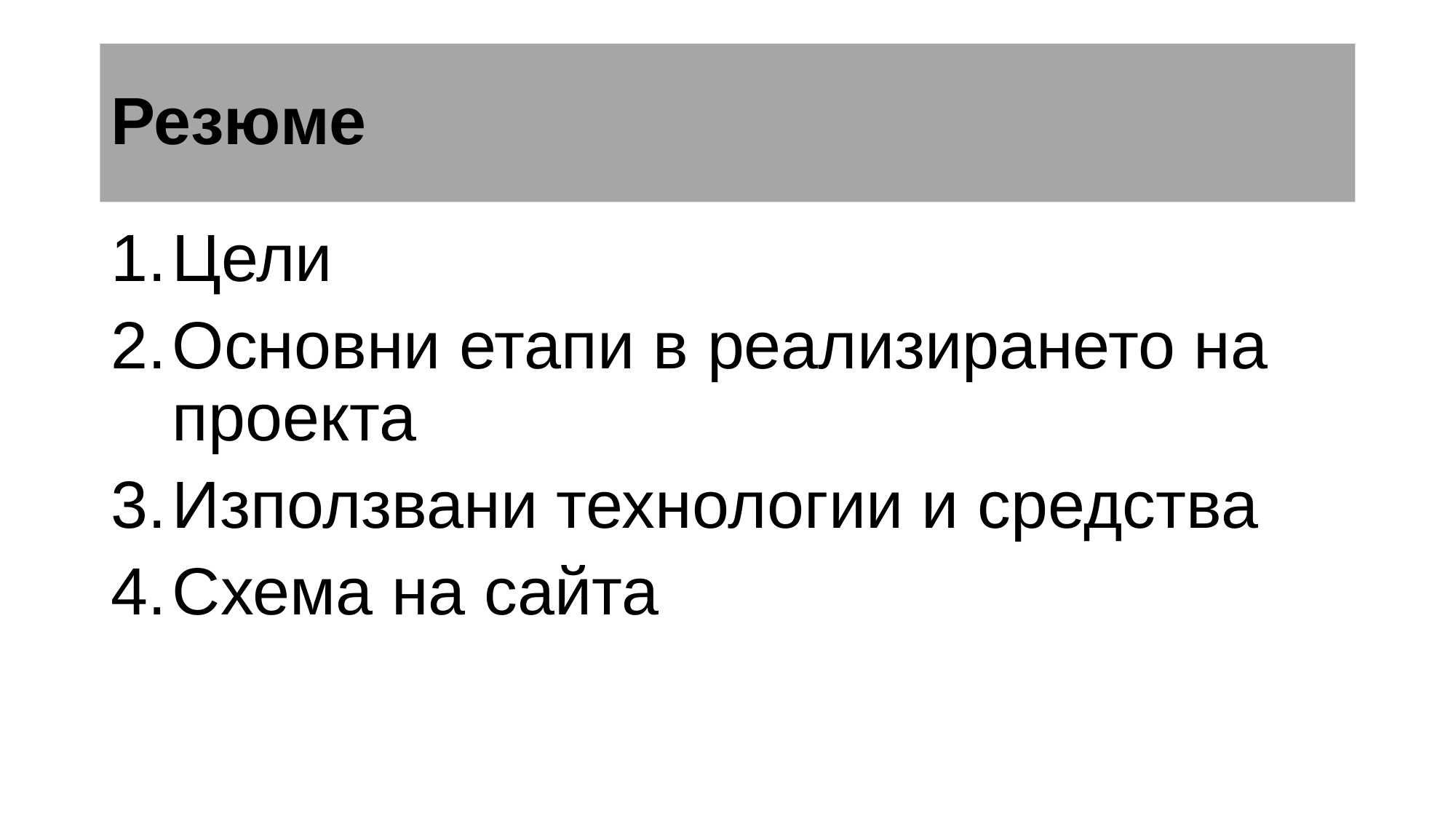

# Резюме
Цели
Основни етапи в реализирането на проекта
Използвани технологии и средства
Схема на сайта